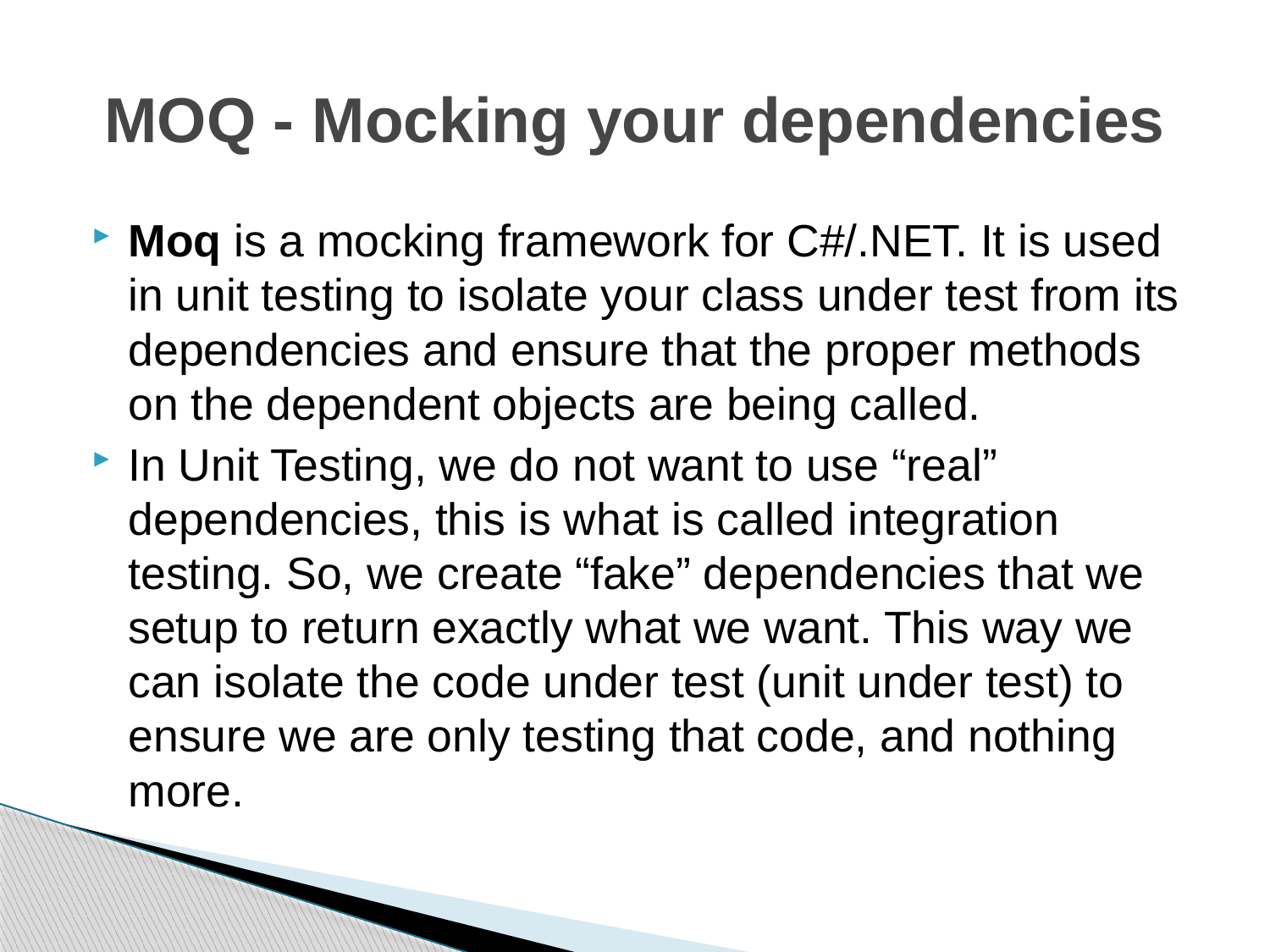

# MOQ - Mocking your dependencies
Moq is a mocking framework for C#/.NET. It is used in unit testing to isolate your class under test from its dependencies and ensure that the proper methods on the dependent objects are being called.
In Unit Testing, we do not want to use “real” dependencies, this is what is called integration testing. So, we create “fake” dependencies that we setup to return exactly what we want. This way we can isolate the code under test (unit under test) to ensure we are only testing that code, and nothing more.